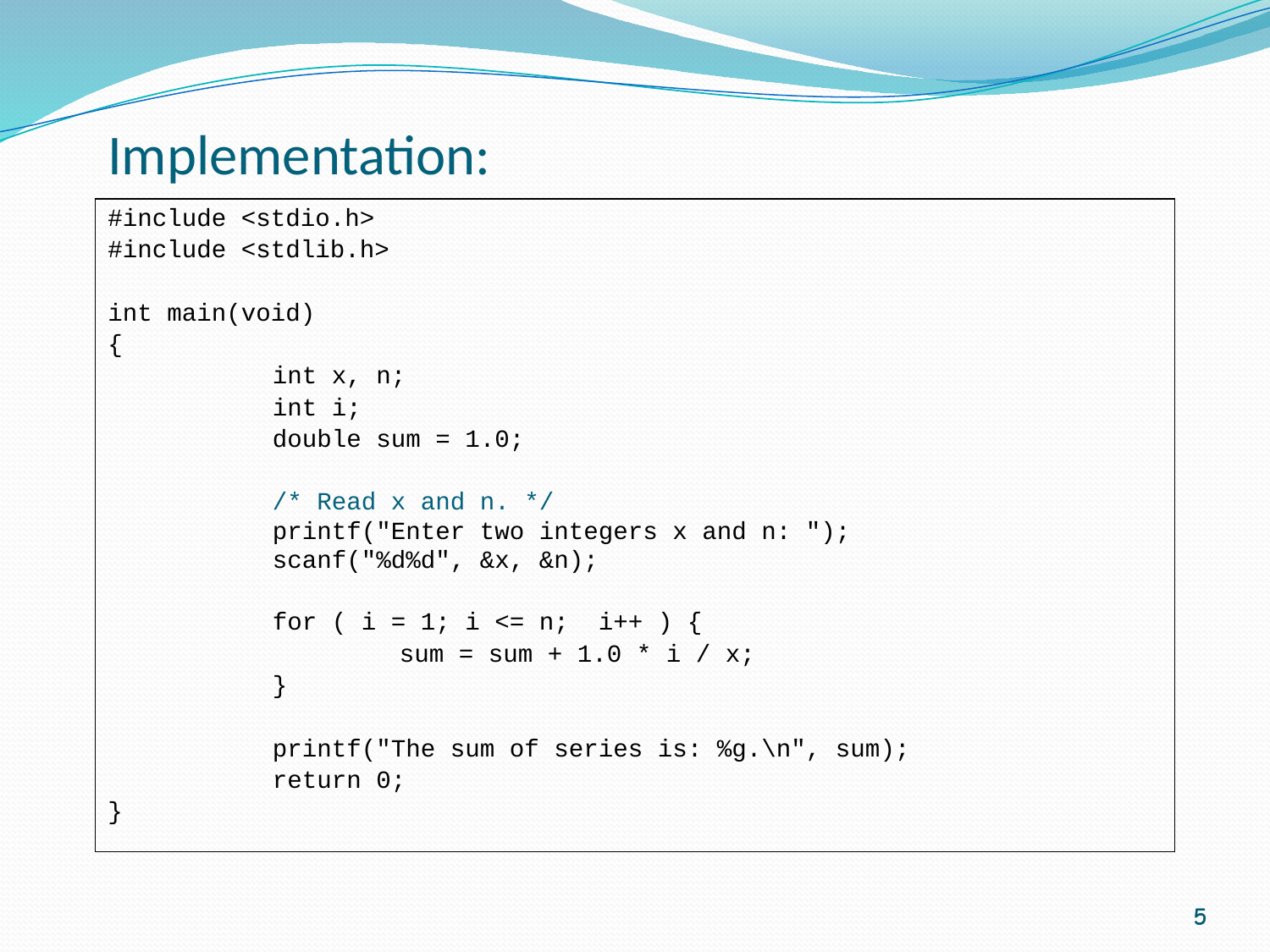

Implementation:
#include <stdio.h>
#include <stdlib.h>

int main(void)
{
     	int x, n;
	  	int i;
	  	double sum = 1.0;

     	/* Read x and n. */
     	printf("Enter two integers x and n: ");
	  	scanf("%d%d", &x, &n);

	  	for ( i = 1; i <= n;  i++ ) {
			sum = sum + 1.0 * i / x;
  	  	}

	  	printf("The sum of series is: %g.\n", sum);
		return 0;
}
5
5